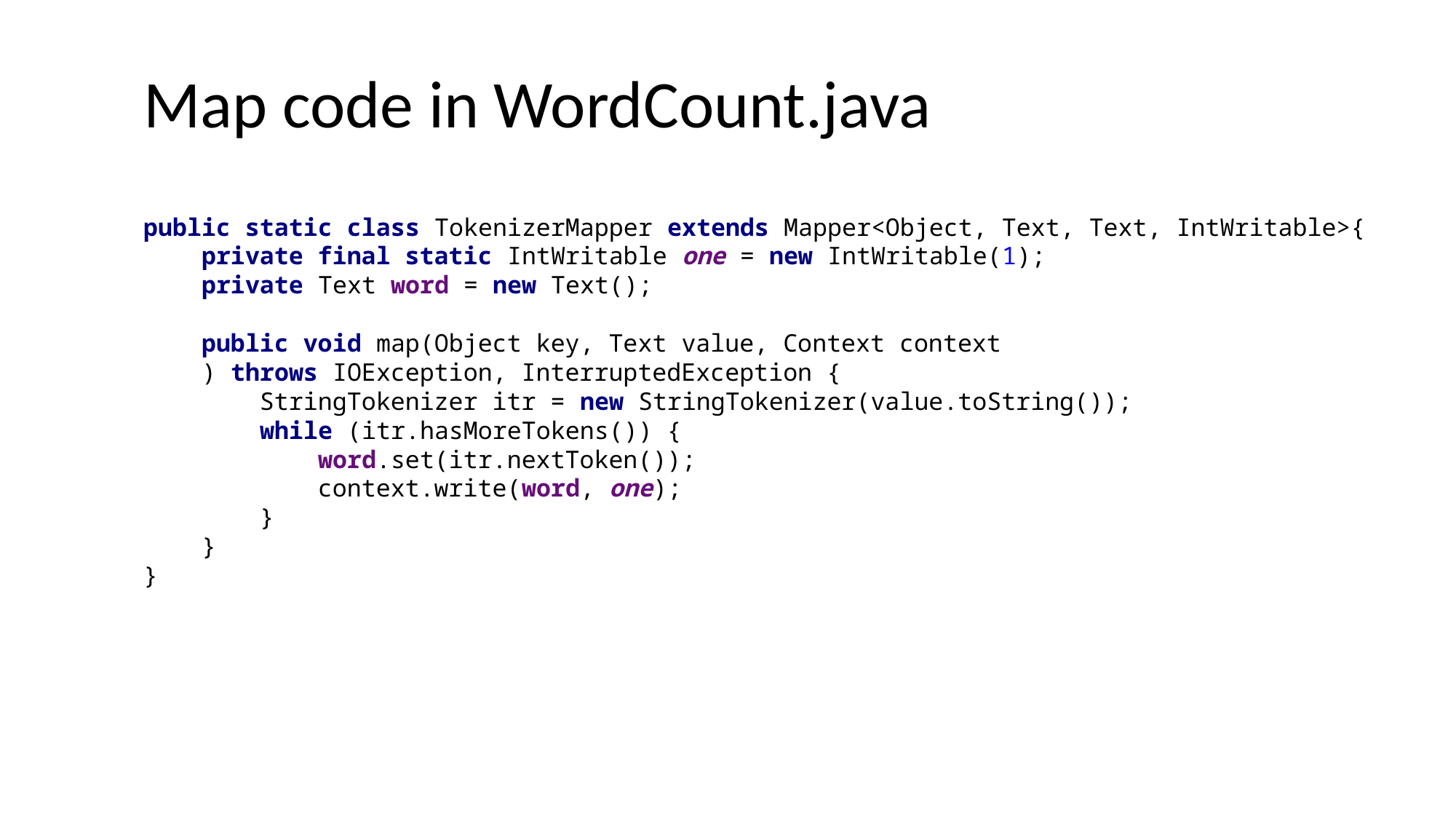

# Map code in WordCount.java
public static class TokenizerMapper extends Mapper<Object, Text, Text, IntWritable>{
    private final static IntWritable one = new IntWritable(1);
    private Text word = new Text();
    public void map(Object key, Text value, Context context
    ) throws IOException, InterruptedException {
        StringTokenizer itr = new StringTokenizer(value.toString());
        while (itr.hasMoreTokens()) {
            word.set(itr.nextToken());
            context.write(word, one);
        }
    }
}